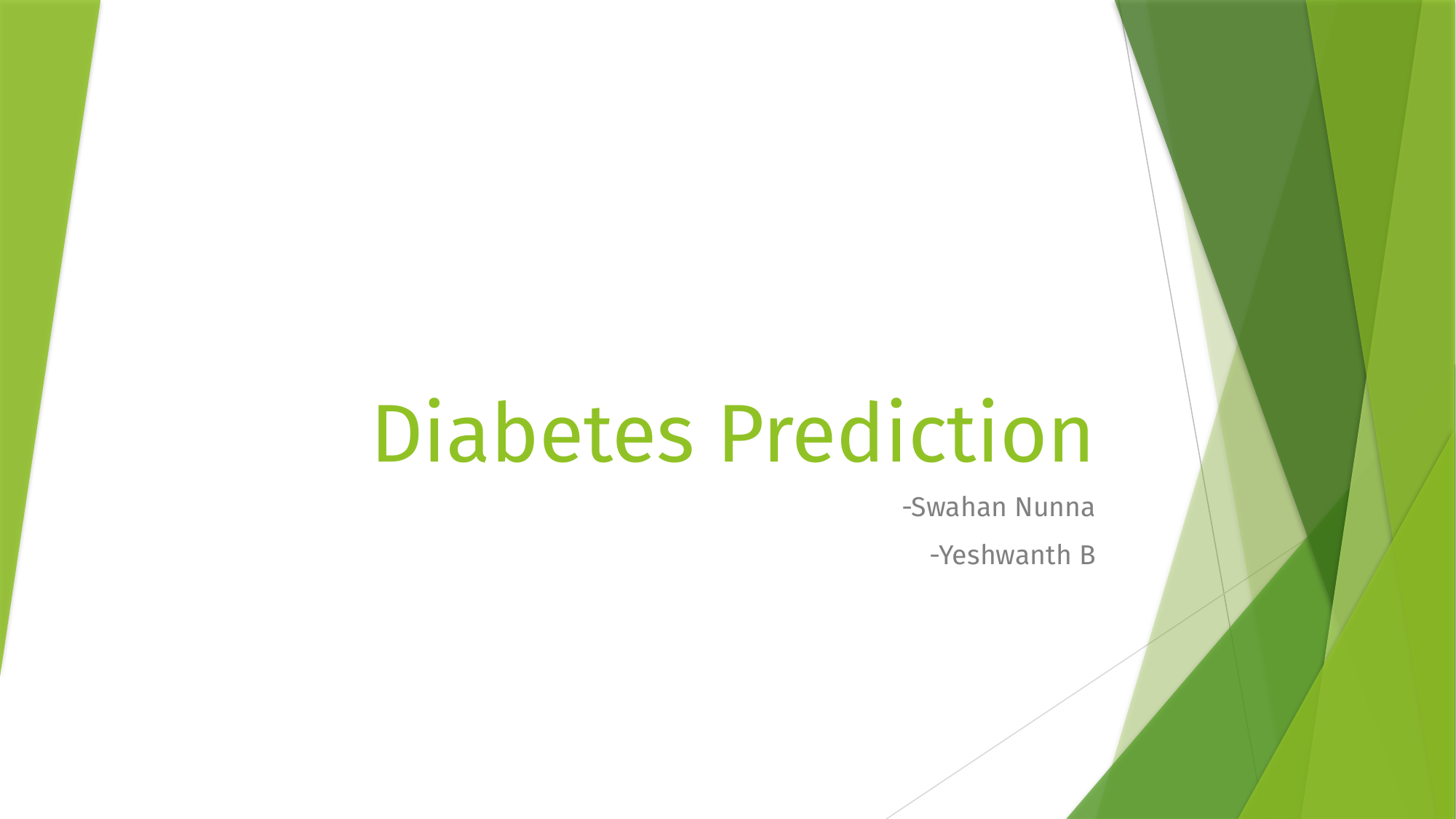

# Diabetes Prediction
-Swahan Nunna
-Yeshwanth B